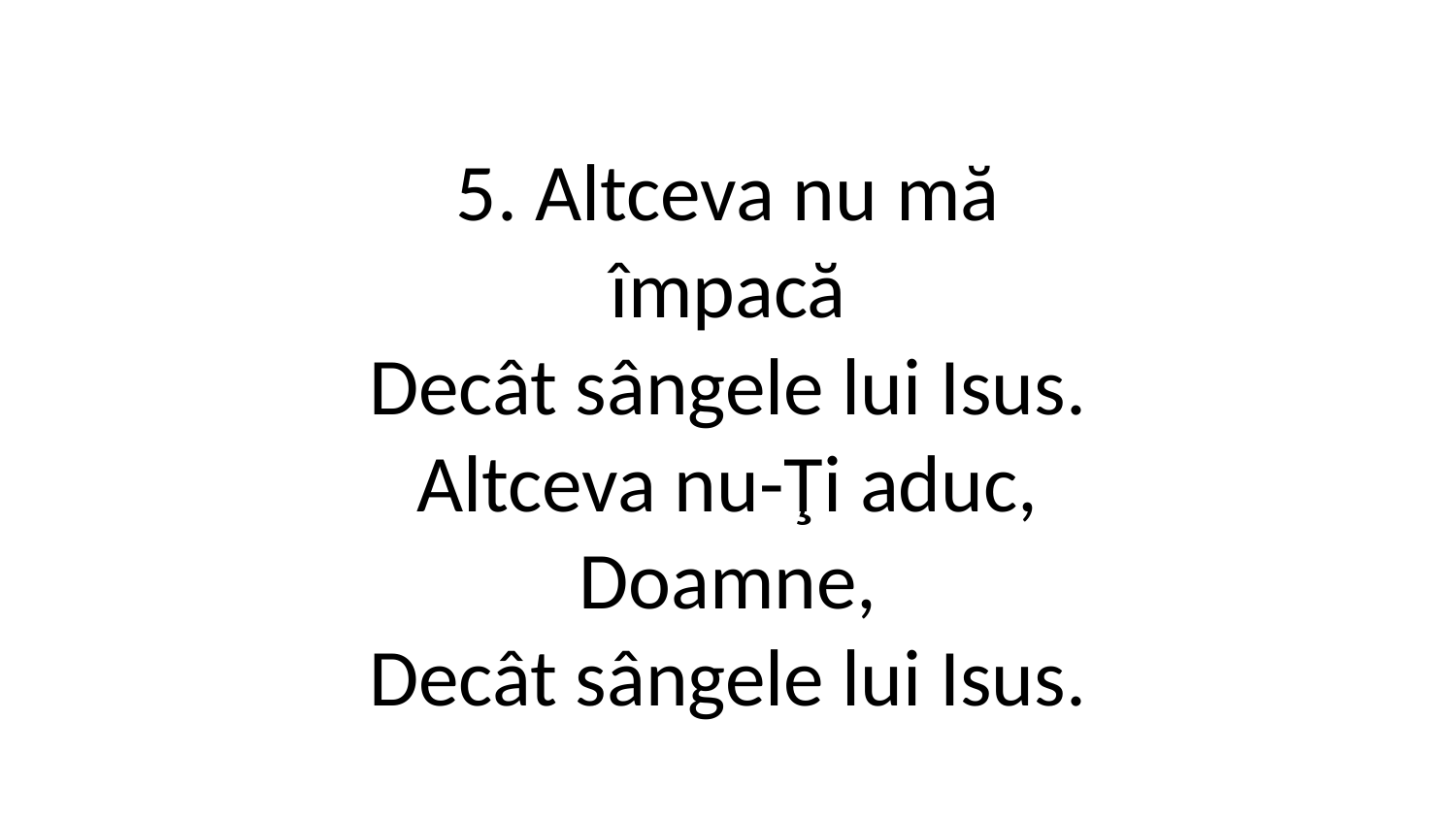

5. Altceva nu mă
împacă
Decât sângele lui Isus.
Altceva nu-Ţi aduc,
Doamne,
Decât sângele lui Isus.